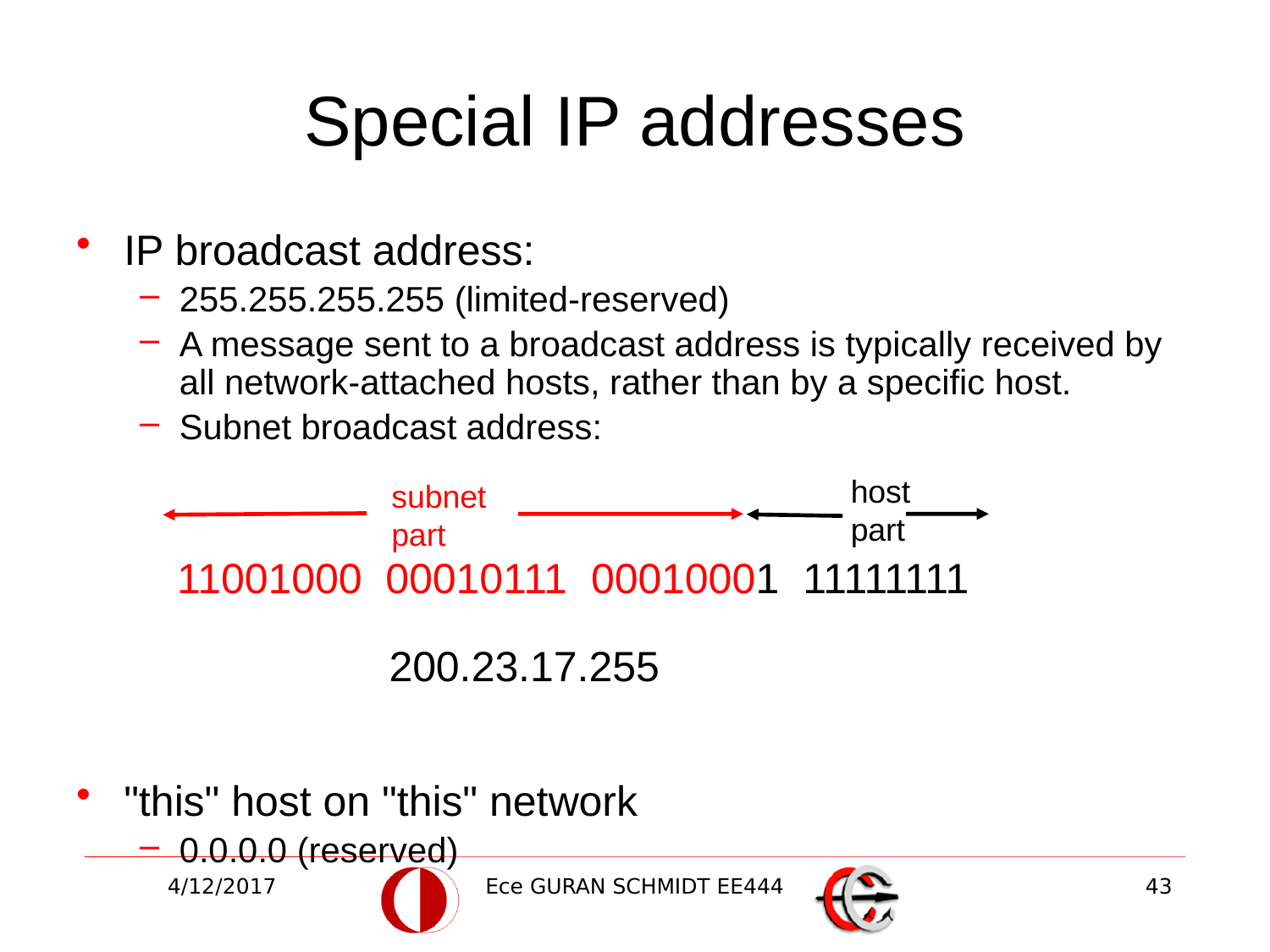

# Special IP addresses
IP broadcast address:
255.255.255.255 (limited-reserved)
A message sent to a broadcast address is typically received by all network-attached hosts, rather than by a specific host.
Subnet broadcast address:

"this" host on "this" network
0.0.0.0 (reserved)
host
part
subnet
part

11001000  00010111  00010001  11111111
200.23.17.255
4/12/2017
Ece GURAN SCHMIDT EE444
43